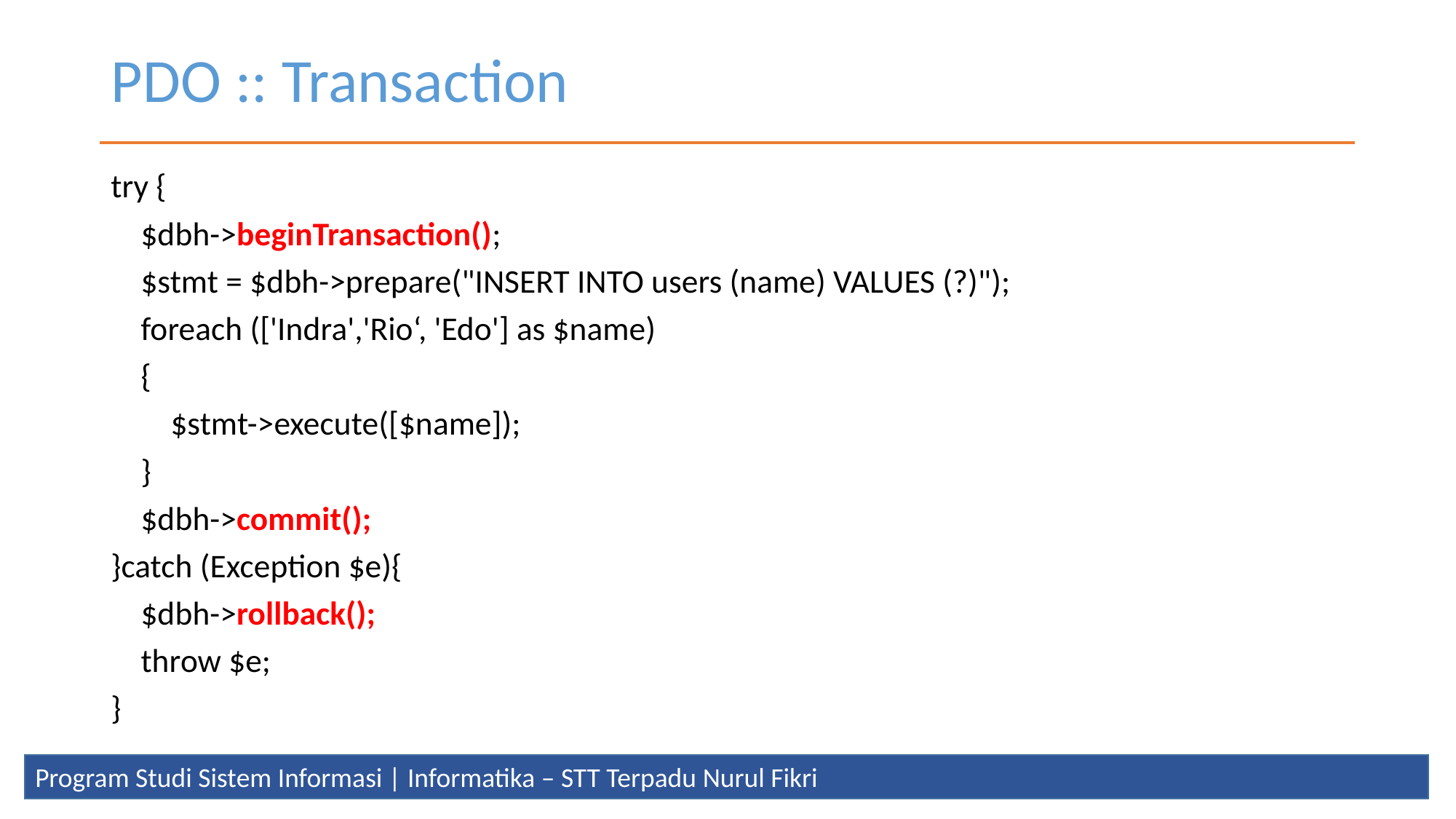

# PDO :: Transaction
try {
    $dbh->beginTransaction();
    $stmt = $dbh->prepare("INSERT INTO users (name) VALUES (?)");
    foreach (['Indra','Rio‘, 'Edo'] as $name)
    {
        $stmt->execute([$name]);
    }
    $dbh->commit();
}catch (Exception $e){
    $dbh->rollback();
    throw $e;
}